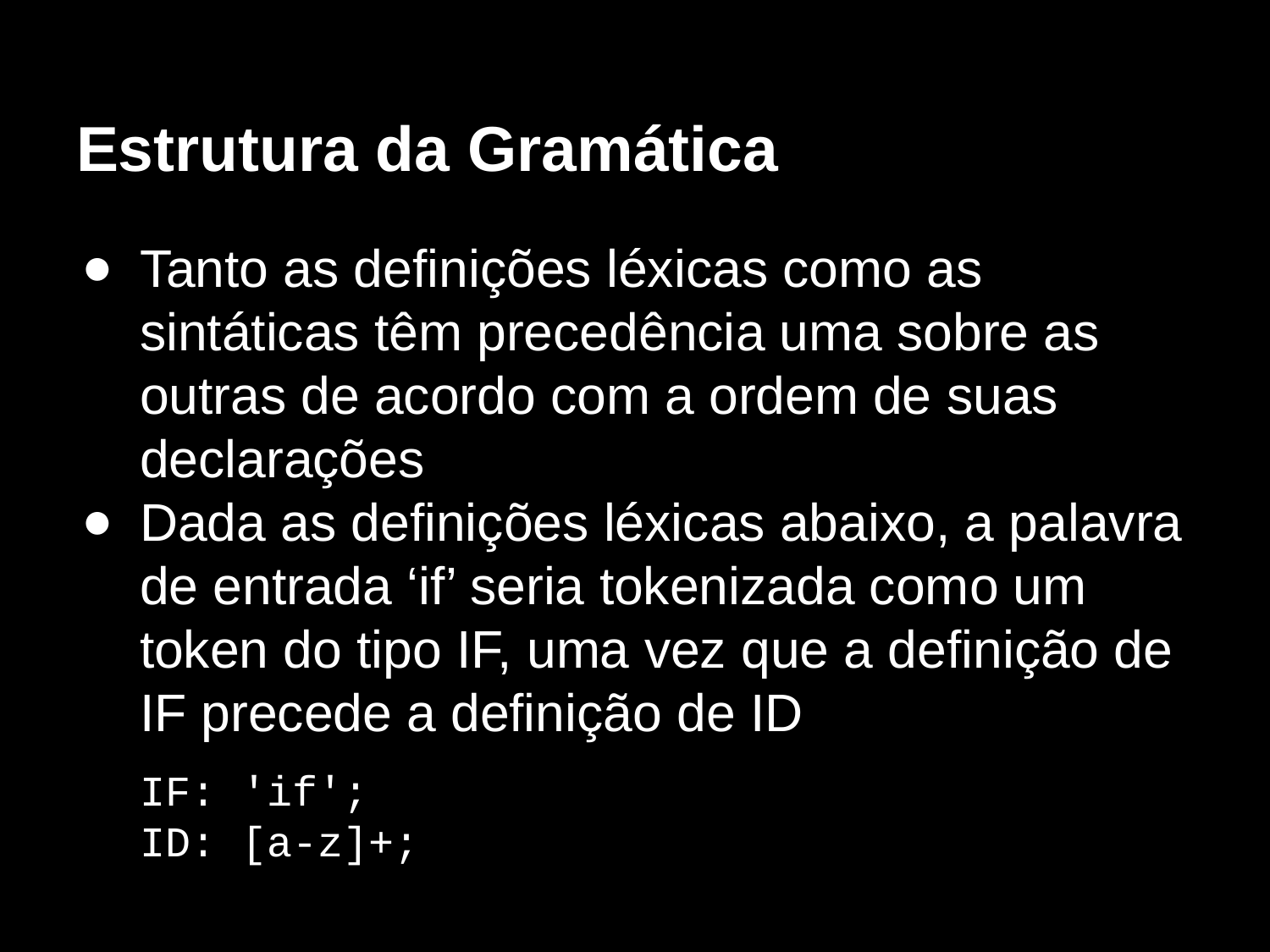

# Estrutura da Gramática
Tanto as definições léxicas como as sintáticas têm precedência uma sobre as outras de acordo com a ordem de suas declarações
Dada as definições léxicas abaixo, a palavra de entrada ‘if’ seria tokenizada como um token do tipo IF, uma vez que a definição de IF precede a definição de ID
IF: 'if';
ID: [a-z]+;